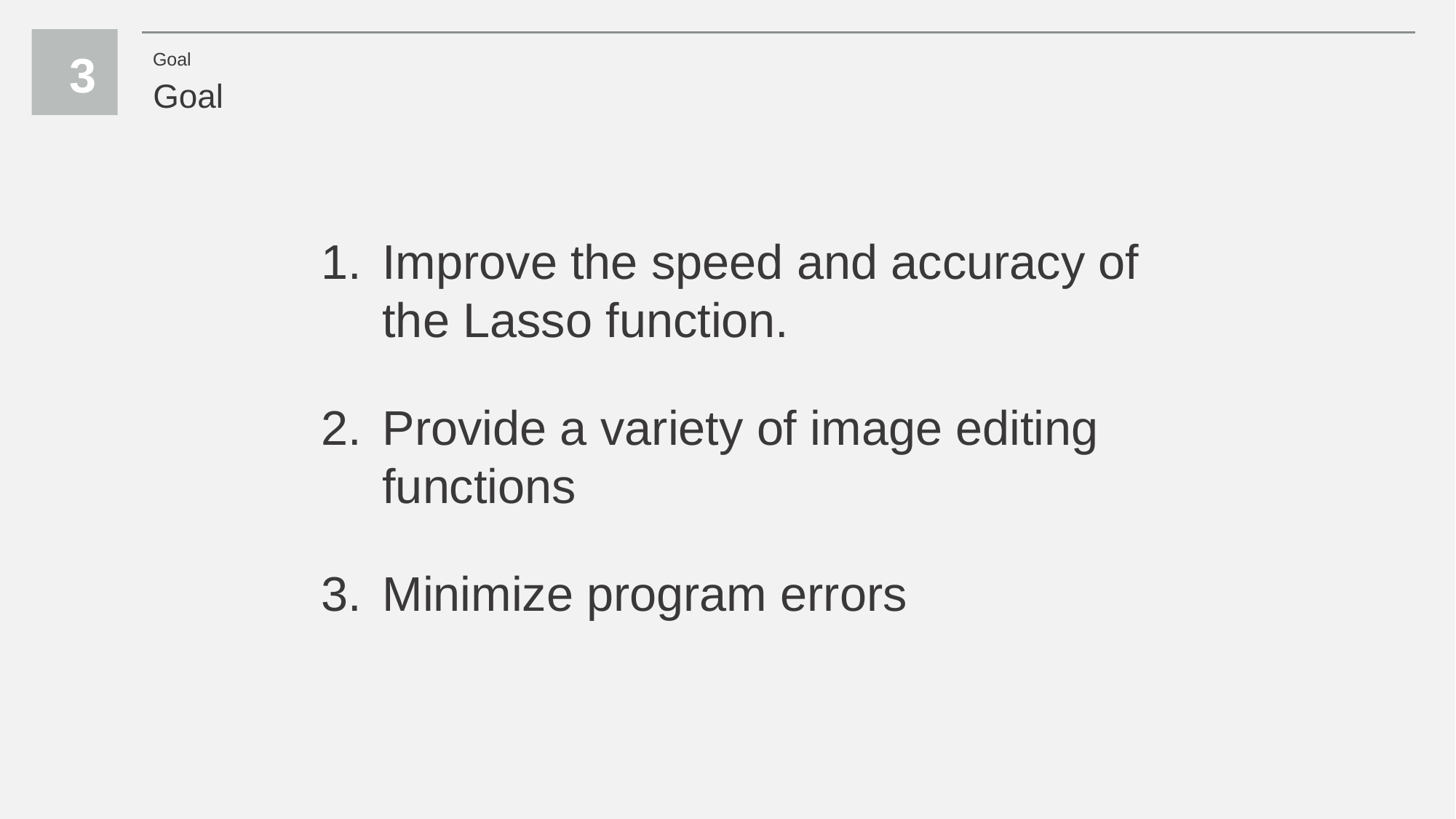

3
Goal
Goal
Improve the speed and accuracy of the Lasso function.
Provide a variety of image editing functions
Minimize program errors